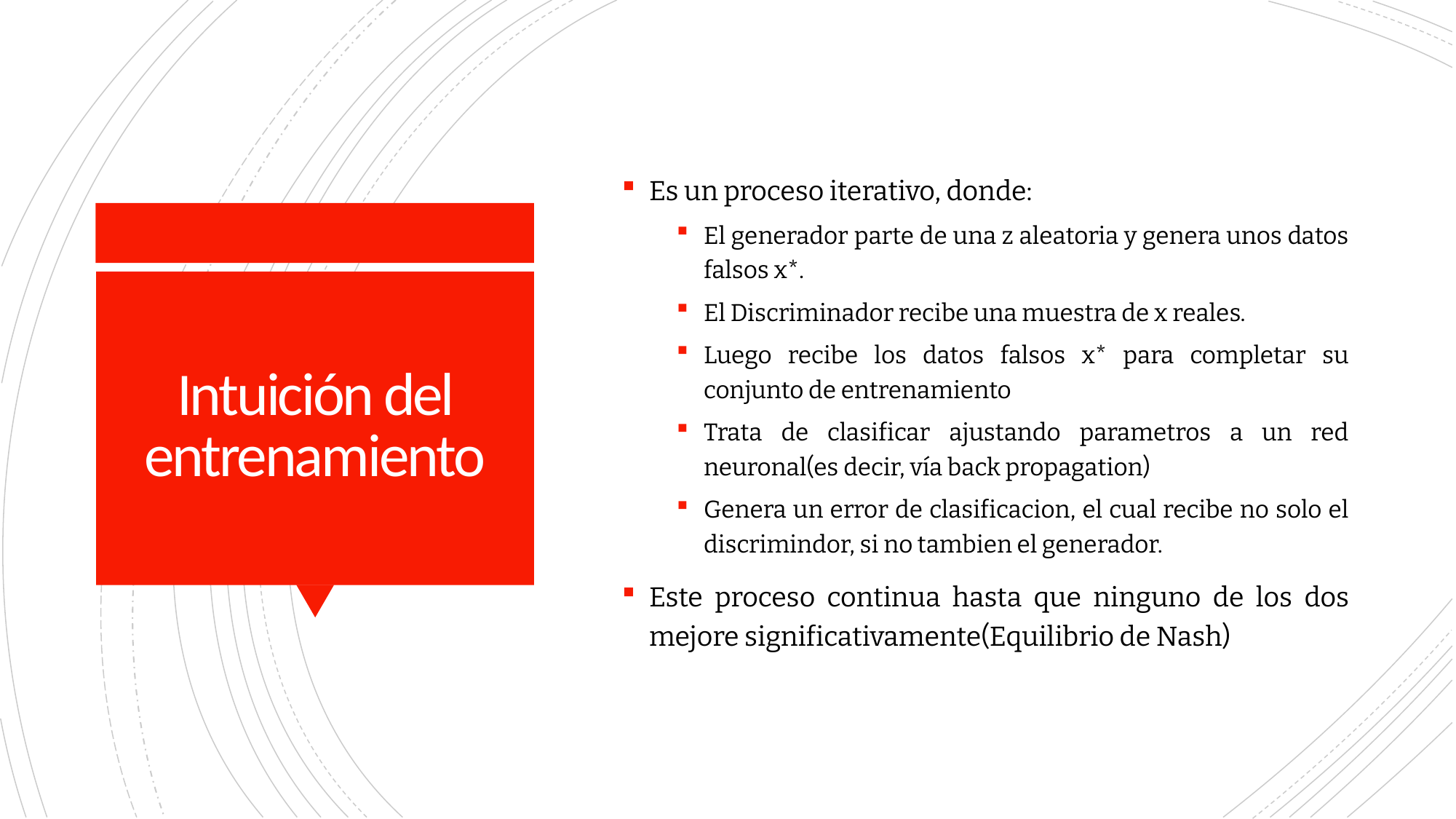

Es un proceso iterativo, donde:
El generador parte de una z aleatoria y genera unos datos falsos x*.
El Discriminador recibe una muestra de x reales.
Luego recibe los datos falsos x* para completar su conjunto de entrenamiento
Trata de clasificar ajustando parametros a un red neuronal(es decir, vía back propagation)
Genera un error de clasificacion, el cual recibe no solo el discrimindor, si no tambien el generador.
Este proceso continua hasta que ninguno de los dos mejore significativamente(Equilibrio de Nash)
# Intuición del entrenamiento